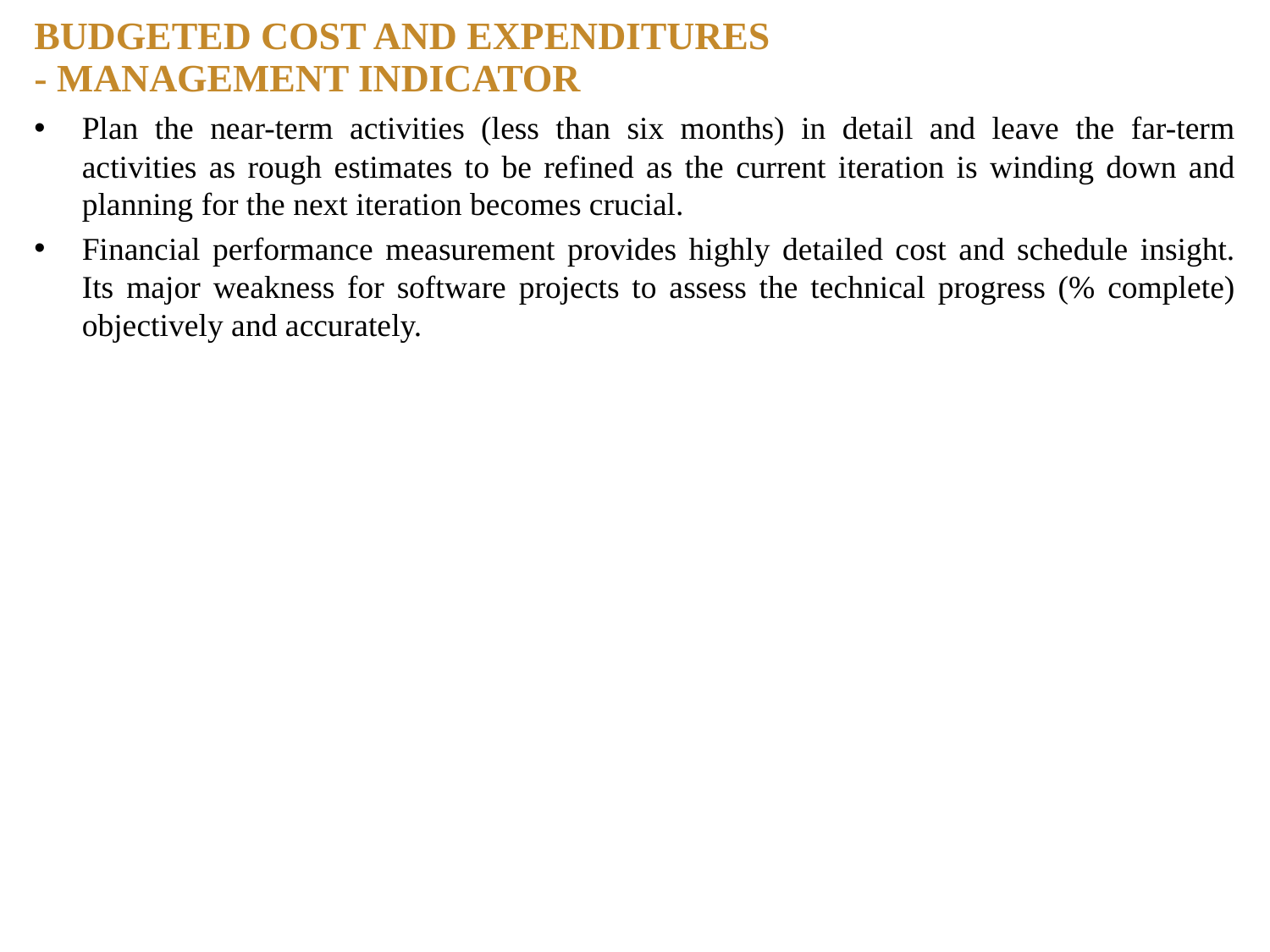

# BUDGETED COST AND EXPENDITURES - MANAGEMENT INDICATOR
Plan the near-term activities (less than six months) in detail and leave the far-term activities as rough estimates to be refined as the current iteration is winding down and planning for the next iteration becomes crucial.
Financial performance measurement provides highly detailed cost and schedule insight. Its major weakness for software projects to assess the technical progress (% complete) objectively and accurately.